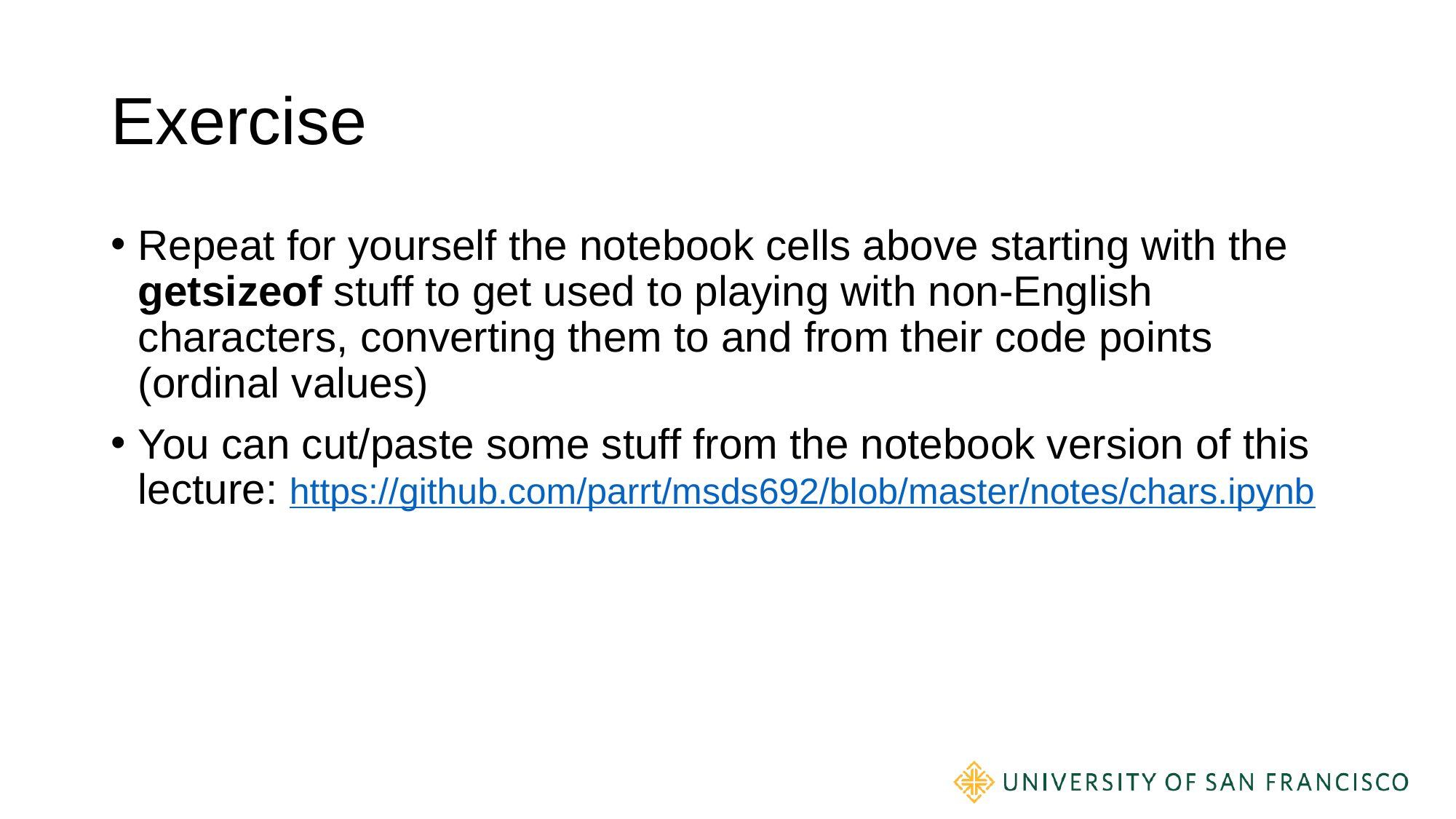

# Exercise
Repeat for yourself the notebook cells above starting with the getsizeof stuff to get used to playing with non-English characters, converting them to and from their code points (ordinal values)
You can cut/paste some stuff from the notebook version of this lecture: https://github.com/parrt/msds692/blob/master/notes/chars.ipynb